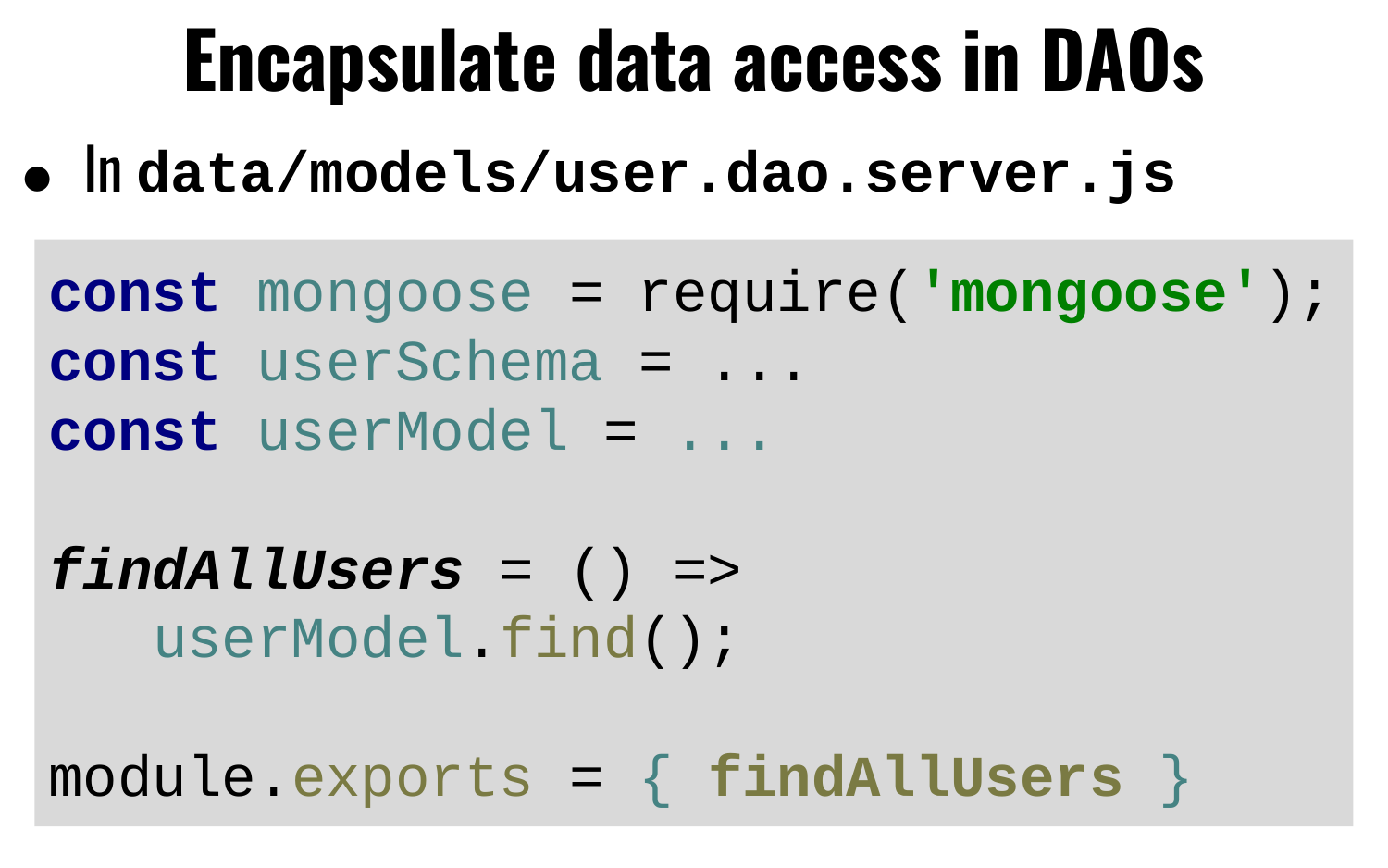

# Encapsulate data access in DAOs
In data/models/user.dao.server.js
const mongoose = require('mongoose');
const userSchema = ...
const userModel = ...

findAllUsers = () =>
   userModel.find();

module.exports = { findAllUsers }